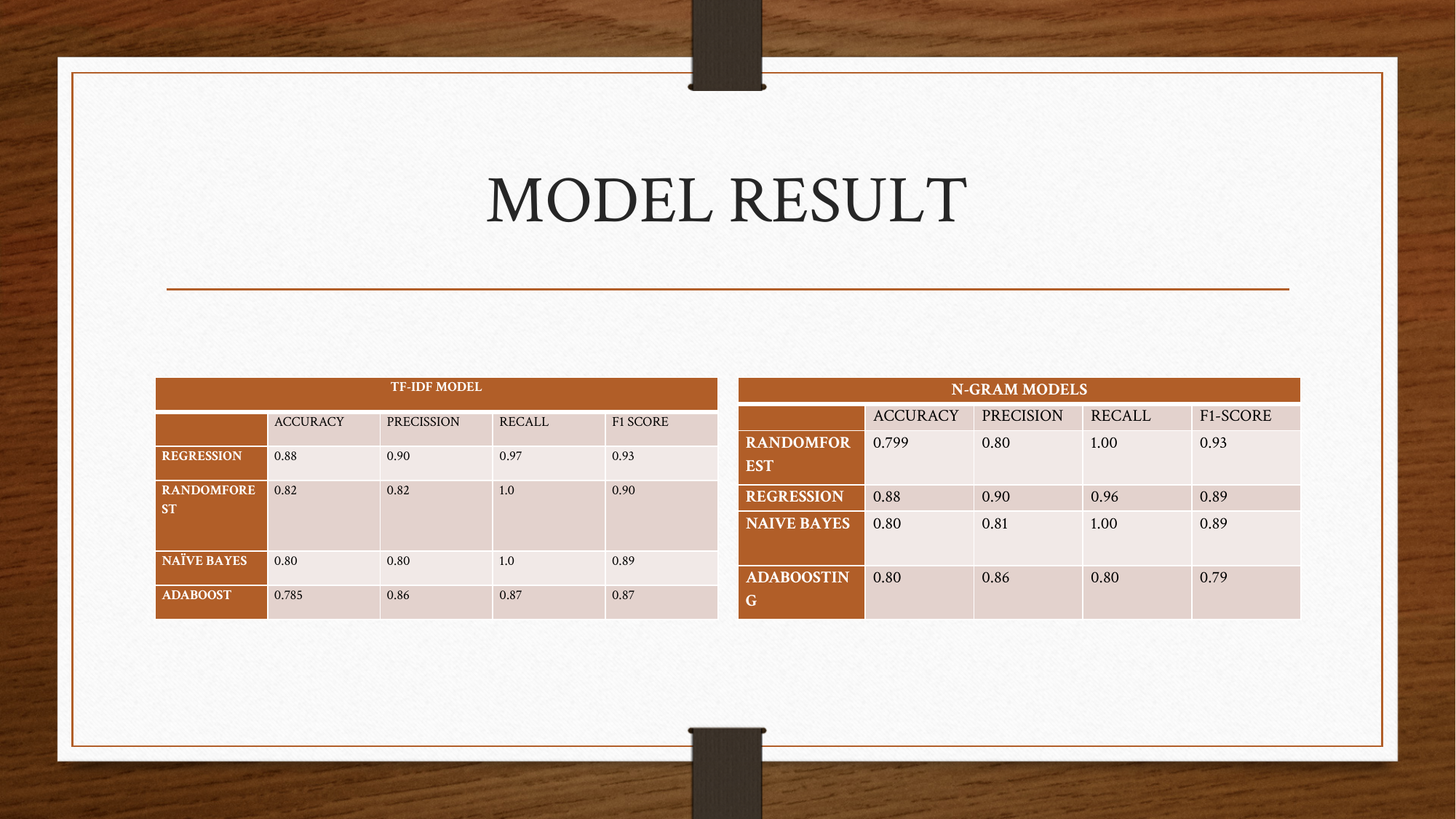

# MODEL RESULT
| N-GRAM MODELS |  |  |  |  |
| --- | --- | --- | --- | --- |
|  | ACCURACY | PRECISION | RECALL | F1-SCORE |
| RANDOMFOREST | 0.799 | 0.80 | 1.00 | 0.93 |
| REGRESSION | 0.88 | 0.90 | 0.96 | 0.89 |
| NAIVE BAYES | 0.80 | 0.81 | 1.00 | 0.89 |
| ADABOOSTING | 0.80 | 0.86 | 0.80 | 0.79 |
| TF-IDF MODEL |  |  |  |  |
| --- | --- | --- | --- | --- |
|  | ACCURACY | PRECISSION | RECALL | F1 SCORE |
| REGRESSION | 0.88 | 0.90 | 0.97 | 0.93 |
| RANDOMFOREST | 0.82 | 0.82 | 1.0 | 0.90 |
| NAÏVE BAYES | 0.80 | 0.80 | 1.0 | 0.89 |
| ADABOOST | 0.785 | 0.86 | 0.87 | 0.87 |